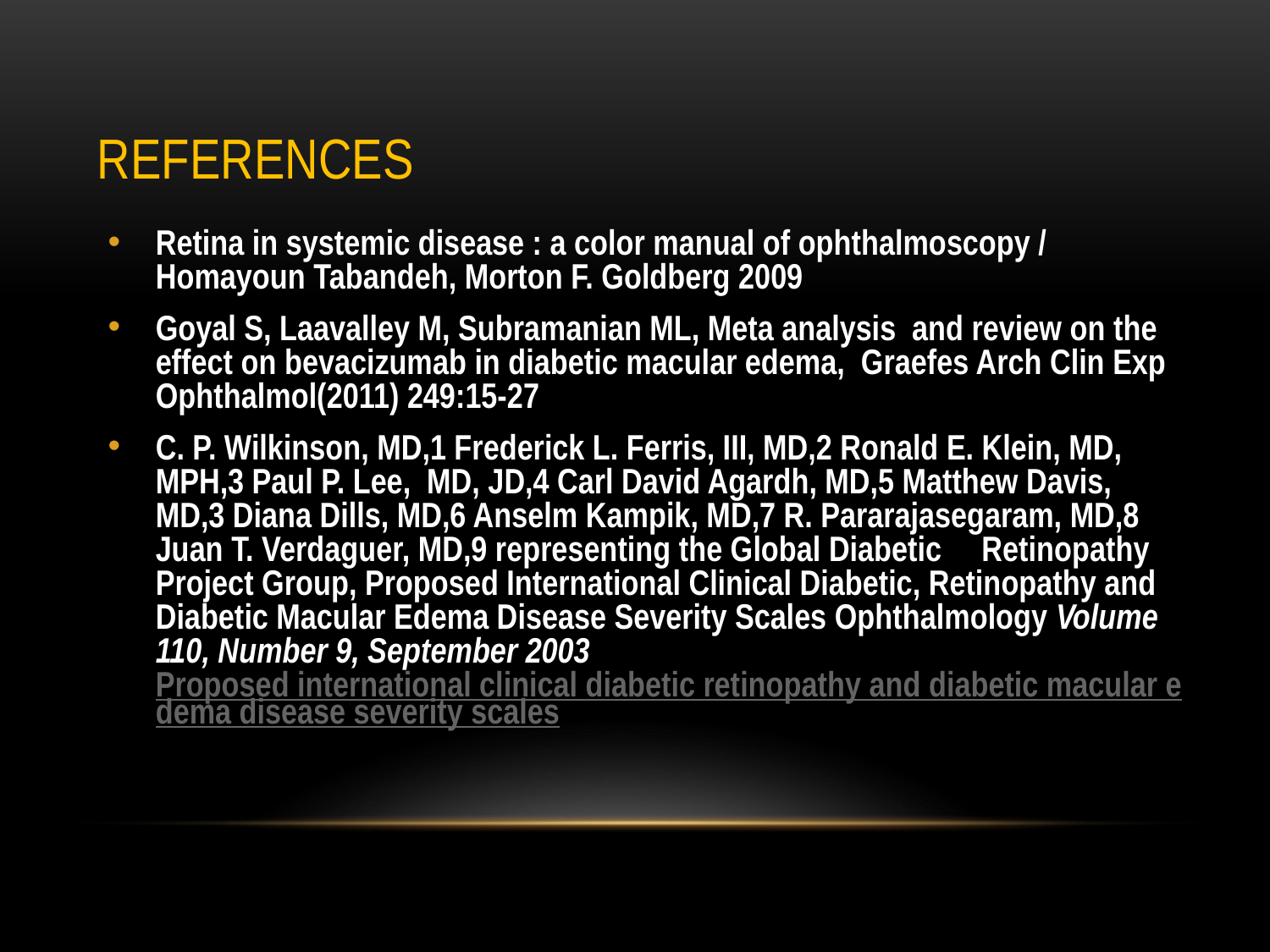

# REFERENCES
Retina in systemic disease : a color manual of ophthalmoscopy / Homayoun Tabandeh, Morton F. Goldberg 2009
Goyal S, Laavalley M, Subramanian ML, Meta analysis  and review on the effect on bevacizumab in diabetic macular edema,  Graefes Arch Clin Exp Ophthalmol(2011) 249:15-27
C. P. Wilkinson, MD,1 Frederick L. Ferris, III, MD,2 Ronald E. Klein, MD, MPH,3 Paul P. Lee,  MD, JD,4 Carl David Agardh, MD,5 Matthew Davis, MD,3 Diana Dills, MD,6 Anselm Kampik, MD,7 R. Pararajasegaram, MD,8 Juan T. Verdaguer, MD,9 representing the Global Diabetic     Retinopathy Project Group, Proposed International Clinical Diabetic, Retinopathy and Diabetic Macular Edema Disease Severity Scales Ophthalmology Volume 110, Number 9, September 2003 Proposed international clinical diabetic retinopathy and diabetic macular edema disease severity scales